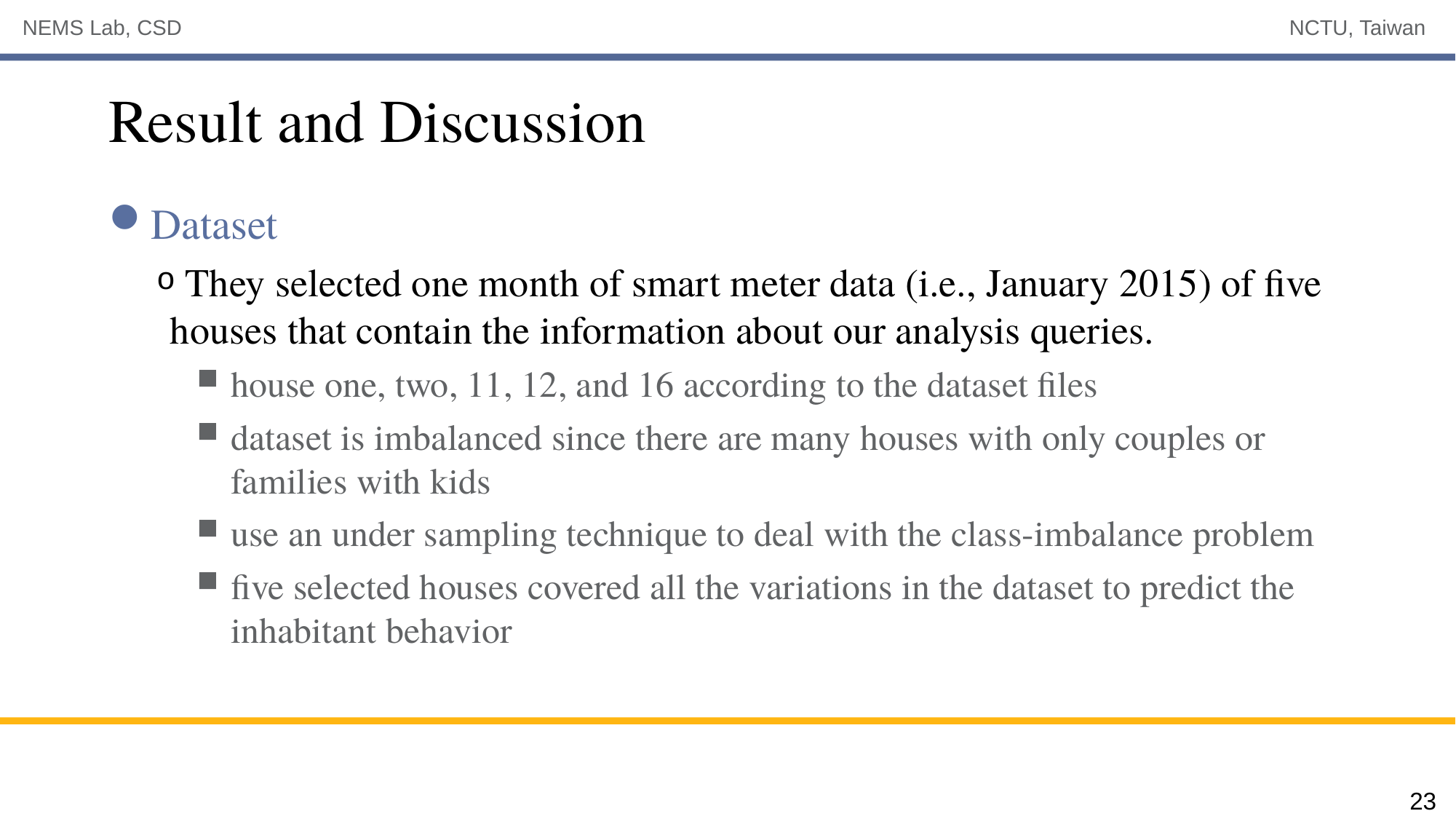

# Result and Discussion
Dataset
 They selected one month of smart meter data (i.e., January 2015) of five houses that contain the information about our analysis queries.
house one, two, 11, 12, and 16 according to the dataset files
dataset is imbalanced since there are many houses with only couples or families with kids
use an under sampling technique to deal with the class-imbalance problem
five selected houses covered all the variations in the dataset to predict the inhabitant behavior
23